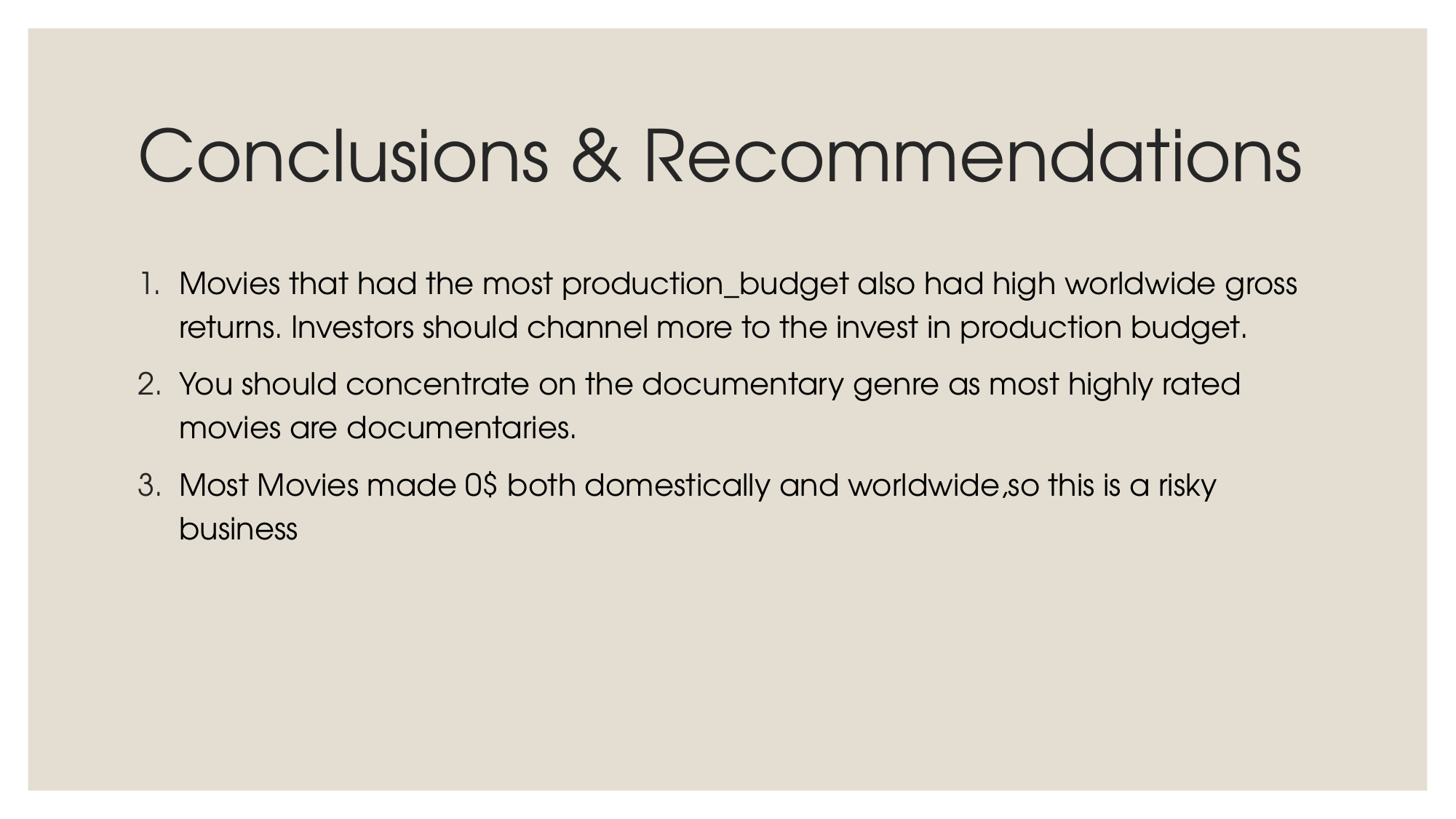

# Conclusions & Recommendations
Movies that had the most production_budget also had high worldwide gross returns. Investors should channel more to the invest in production budget.
You should concentrate on the documentary genre as most highly rated movies are documentaries.
Most Movies made 0$ both domestically and worldwide,so this is a risky business